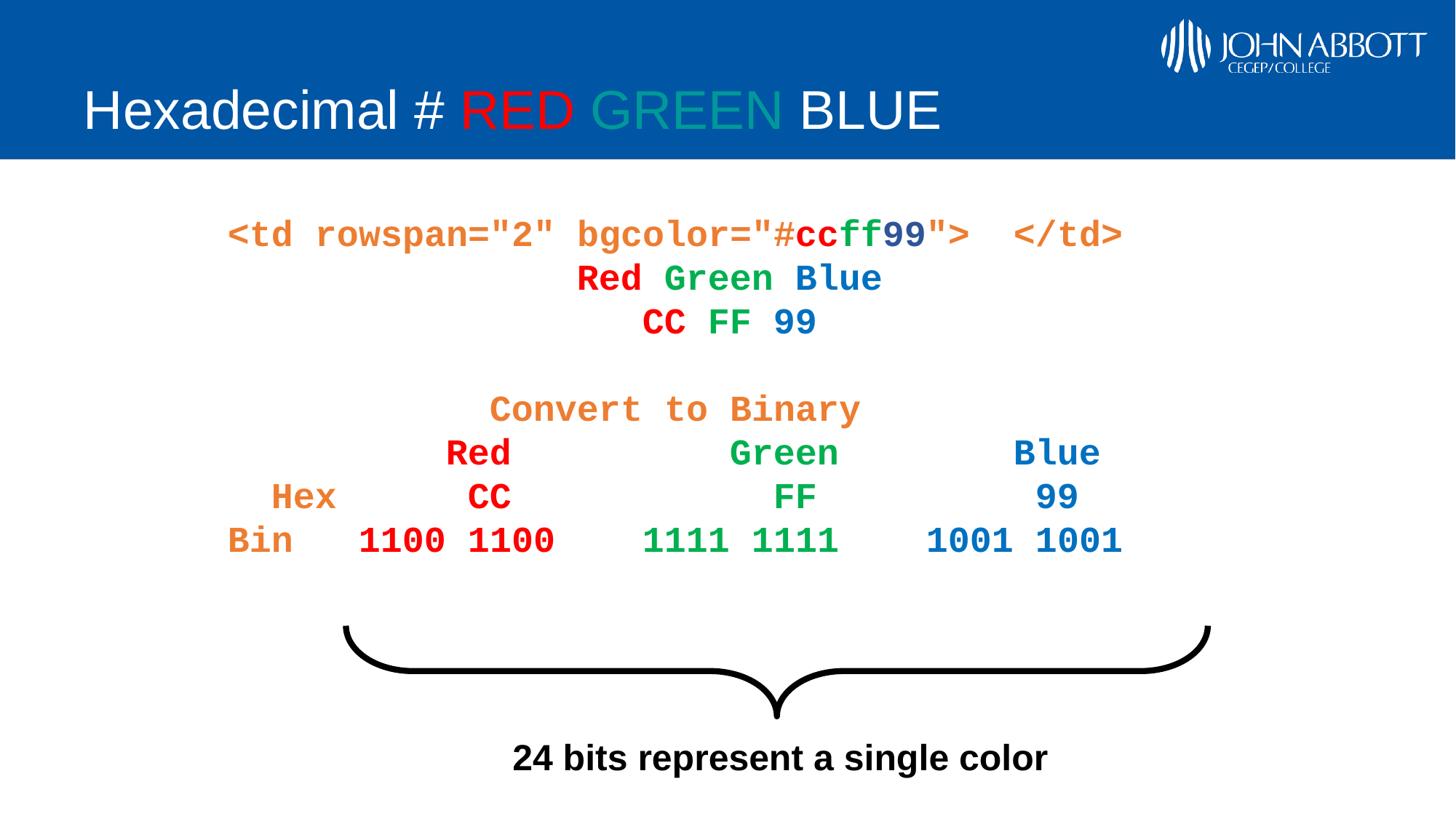

# Hexadecimal # RED GREEN BLUE
<td rowspan="2" bgcolor="#ccff99">  </td>
     Red Green Blue
     CC FF 99

Convert to Binary
         Red          Green        Blue
Hex      CC            FF          99
Bin   1100 1100    1111 1111    1001 1001

24 bits represent a single color